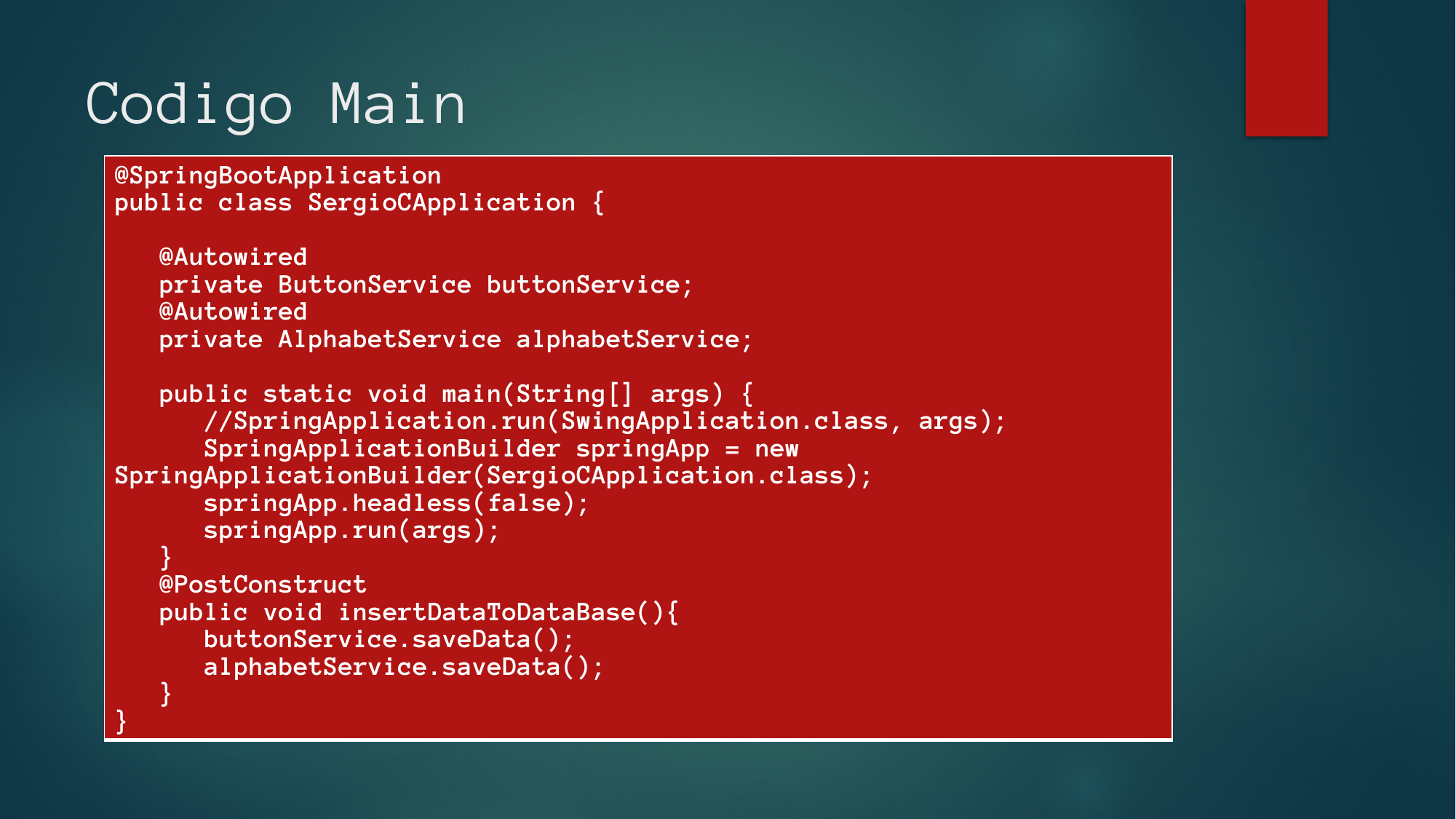

# Codigo Main
| @SpringBootApplication public class SergioCApplication { @Autowired private ButtonService buttonService; @Autowired private AlphabetService alphabetService; public static void main(String[] args) { //SpringApplication.run(SwingApplication.class, args); SpringApplicationBuilder springApp = new SpringApplicationBuilder(SergioCApplication.class); springApp.headless(false); springApp.run(args); } @PostConstruct public void insertDataToDataBase(){ buttonService.saveData(); alphabetService.saveData(); } } |
| --- |